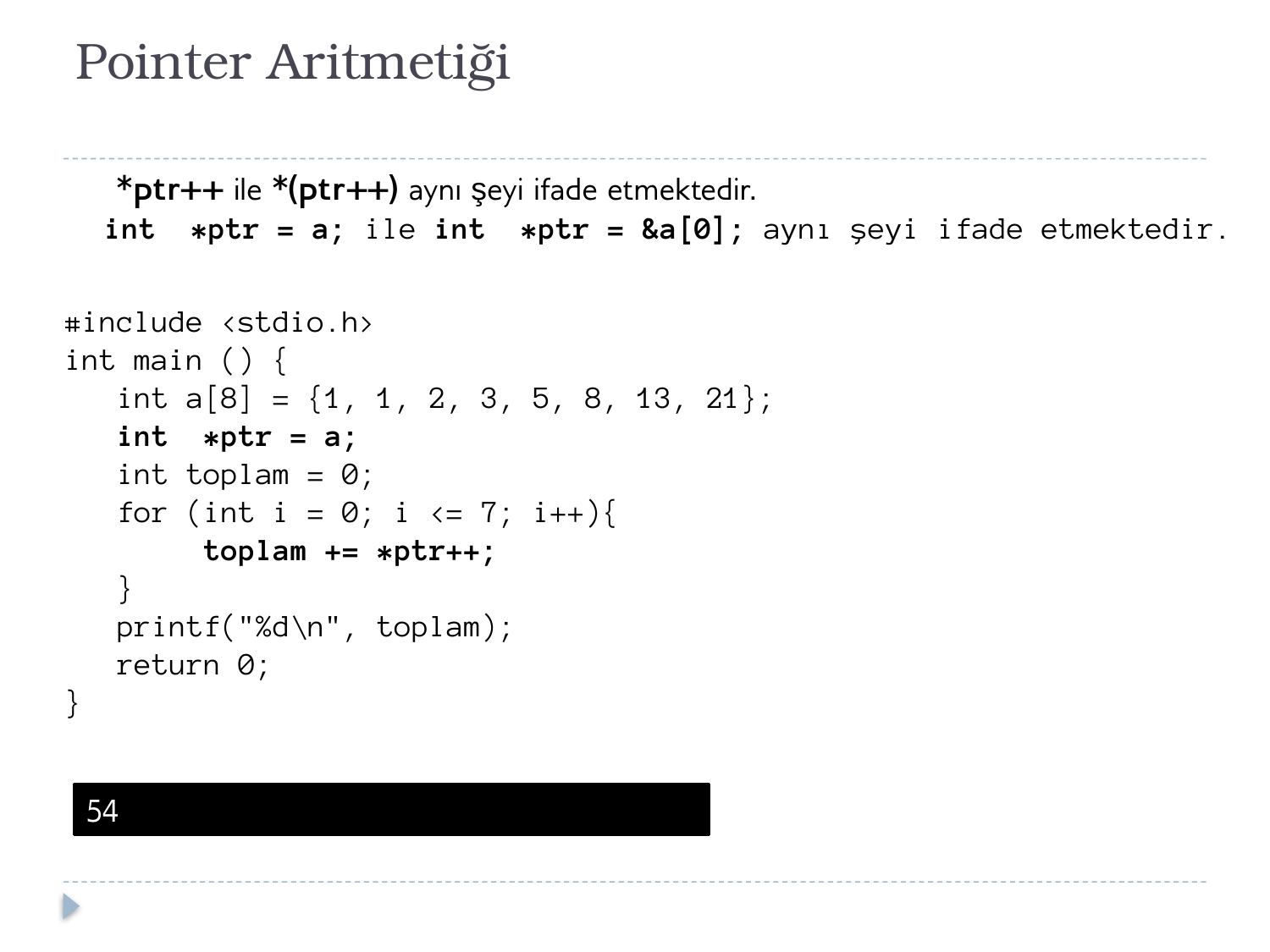

# Pointer Aritmetiği
 *ptr++ ile *(ptr++) aynı şeyi ifade etmektedir.
int  *ptr = a; ile int  *ptr = &a[0]; aynı şeyi ifade etmektedir.
#include <stdio.h>
int main () {
   int a[8] = {1, 1, 2, 3, 5, 8, 13, 21};
   int  *ptr = a;
   int toplam = 0;
   for (int i = 0; i <= 7; i++){
        toplam += *ptr++;
   }
   printf("%d\n", toplam);
   return 0;
}
54